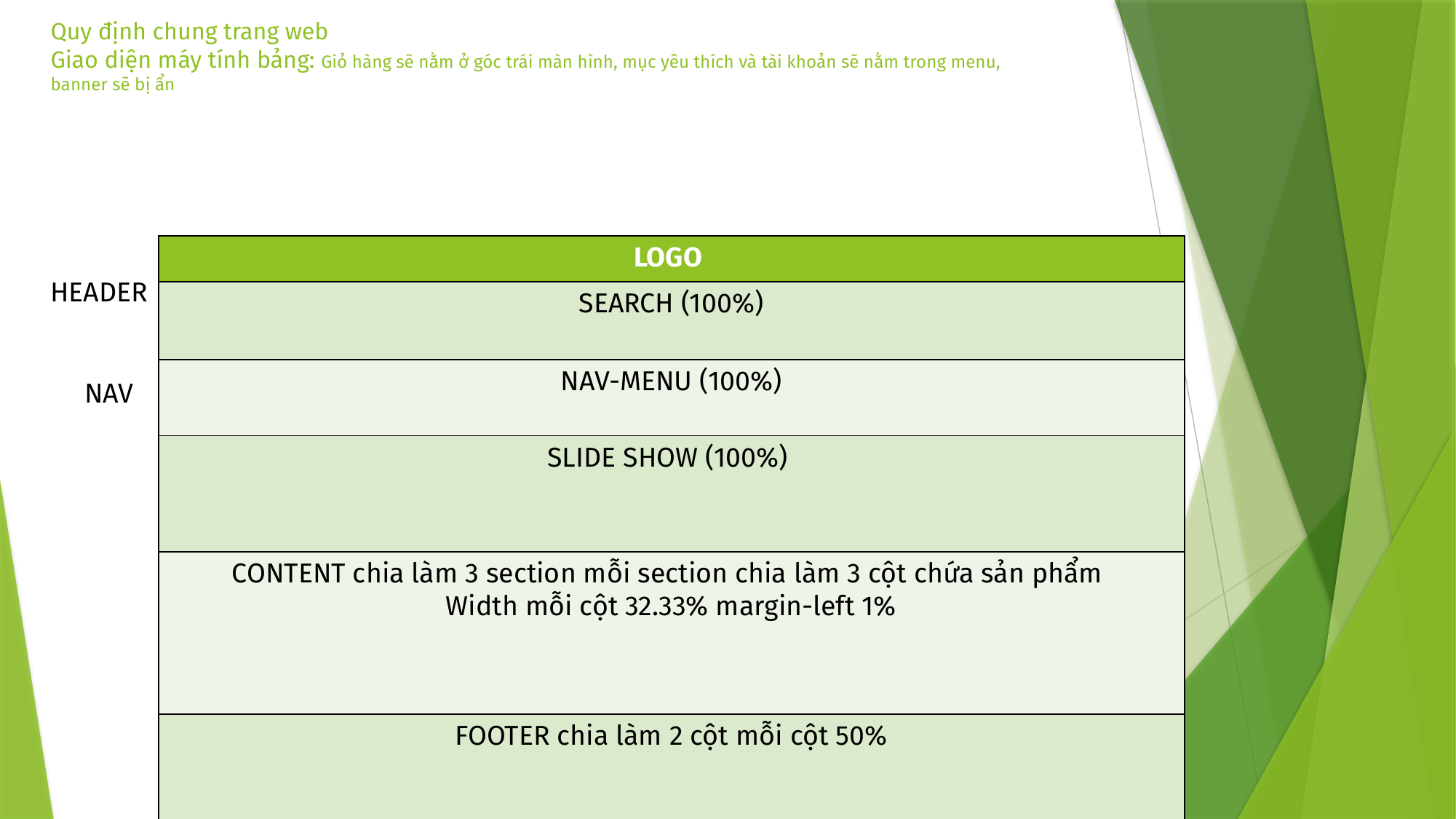

# Quy định chung trang web Giao diện máy tính bảng: Giỏ hàng sẽ nằm ở góc trái màn hình, mục yêu thích và tài khoản sẽ nằm trong menu, banner sẽ bị ẩn
| LOGO |
| --- |
| SEARCH (100%) |
| NAV-MENU (100%) |
| SLIDE SHOW (100%) |
| CONTENT chia làm 3 section mỗi section chia làm 3 cột chứa sản phẩm Width mỗi cột 32.33% margin-left 1% |
| FOOTER chia làm 2 cột mỗi cột 50% |
HEADER
NAV